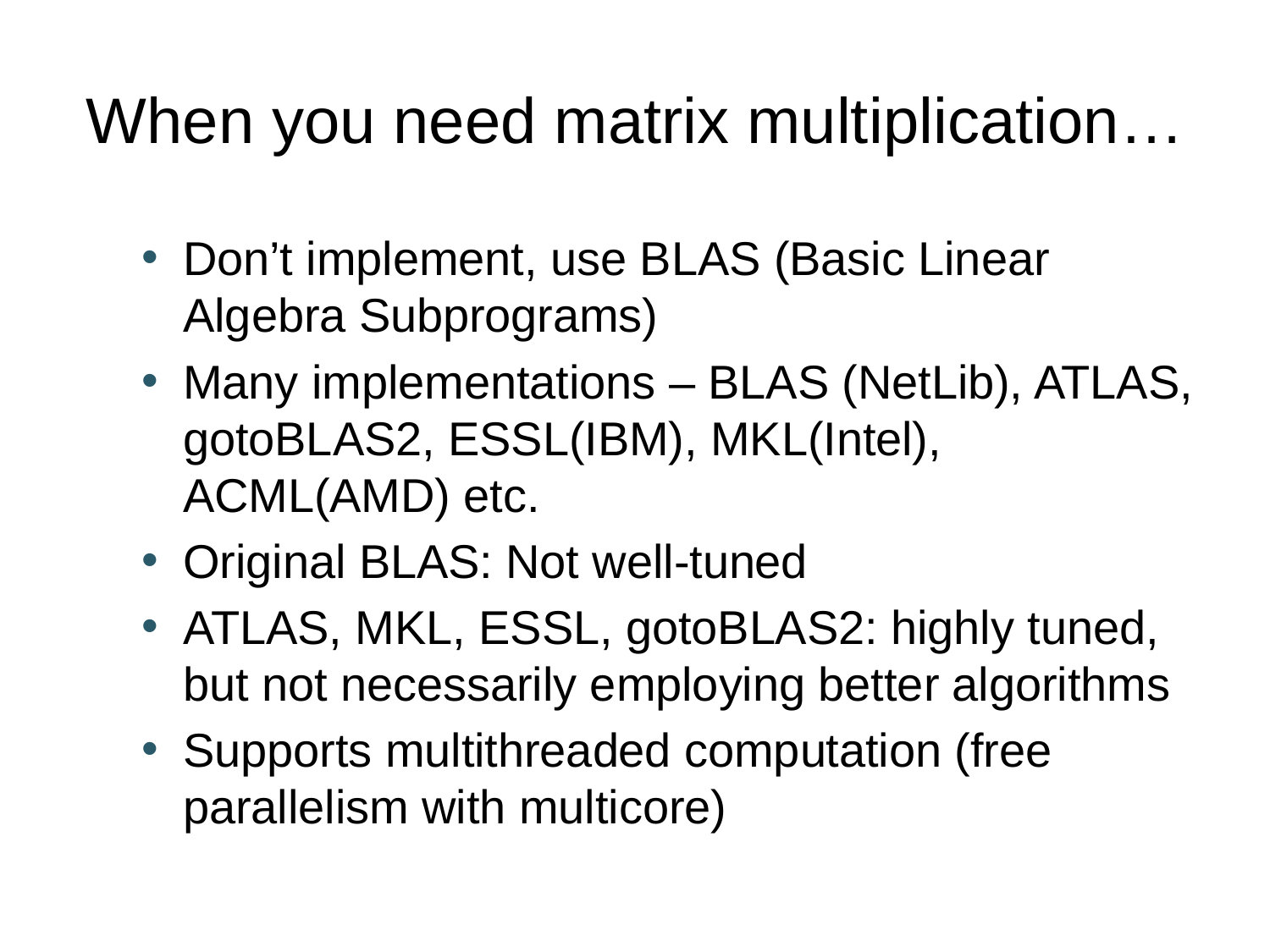

# When you need matrix multiplication…
Don’t implement, use BLAS (Basic Linear Algebra Subprograms)
Many implementations – BLAS (NetLib), ATLAS, gotoBLAS2, ESSL(IBM), MKL(Intel), ACML(AMD) etc.
Original BLAS: Not well-tuned
ATLAS, MKL, ESSL, gotoBLAS2: highly tuned, but not necessarily employing better algorithms
Supports multithreaded computation (free parallelism with multicore)